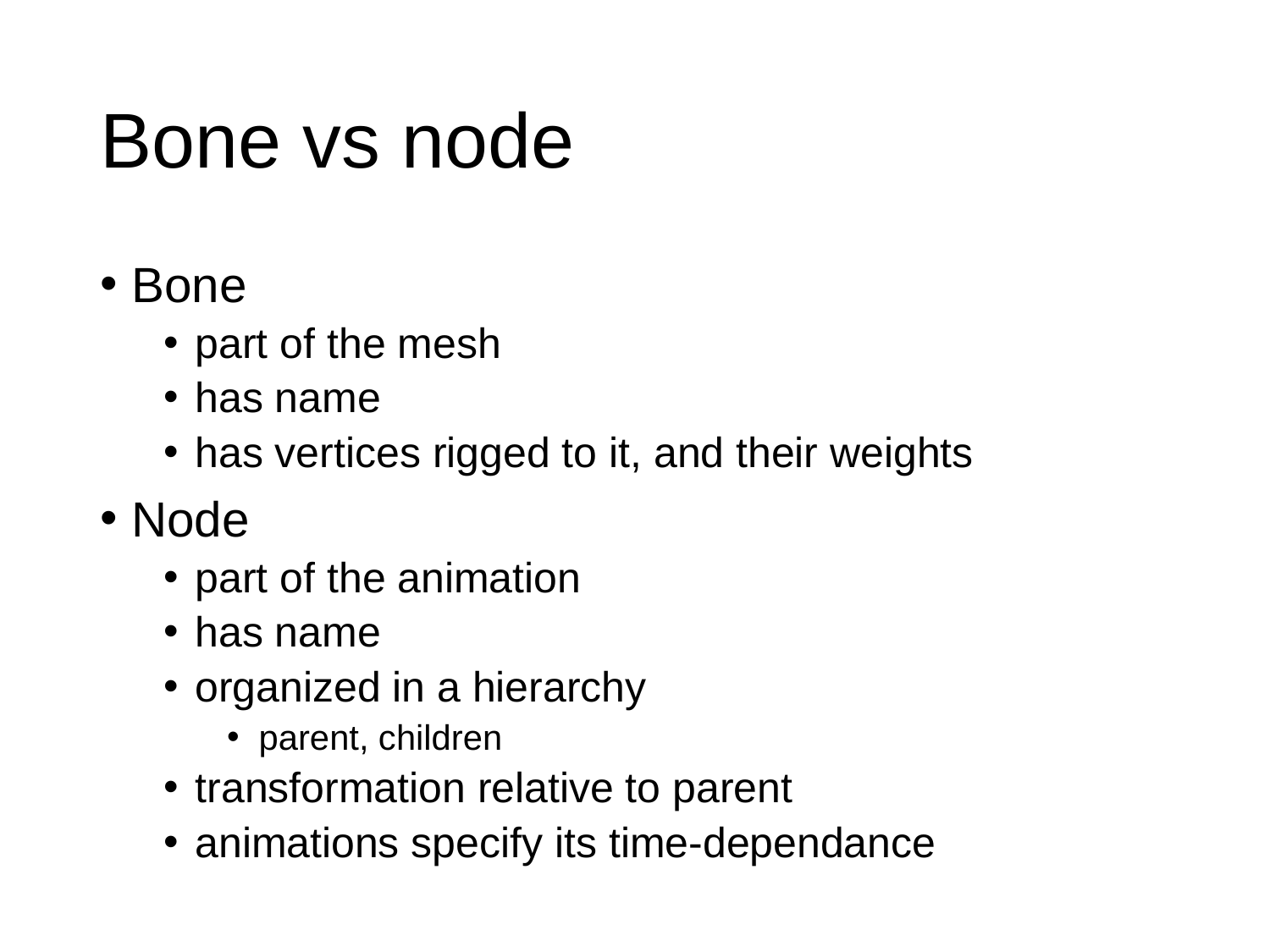

# Bone vs node
Bone
part of the mesh
has name
has vertices rigged to it, and their weights
Node
part of the animation
has name
organized in a hierarchy
parent, children
transformation relative to parent
animations specify its time-dependance